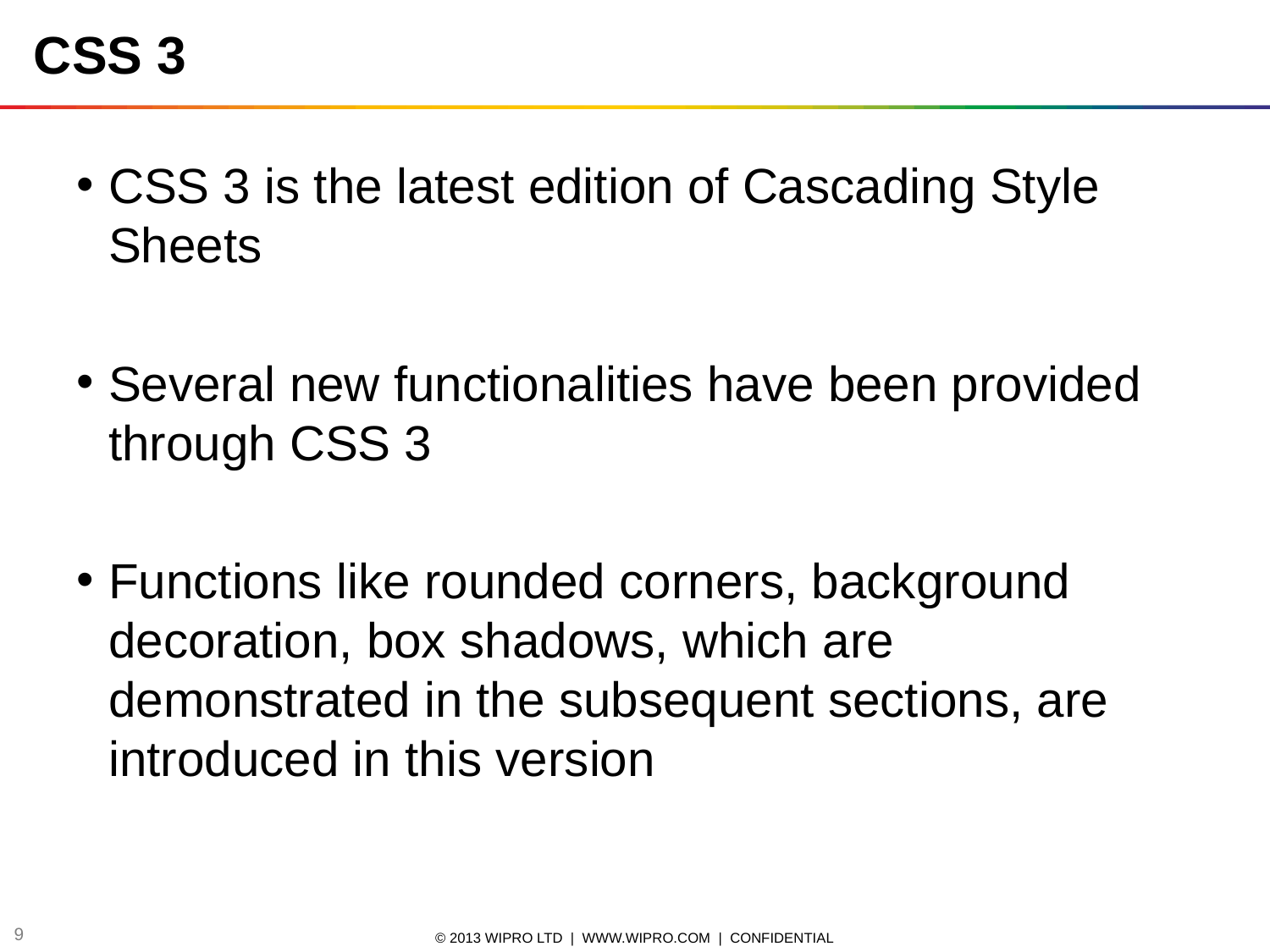

# CSS 3
CSS 3 is the latest edition of Cascading Style Sheets

Several new functionalities have been provided through CSS 3

Functions like rounded corners, background decoration, box shadows, which are demonstrated in the subsequent sections, are introduced in this version